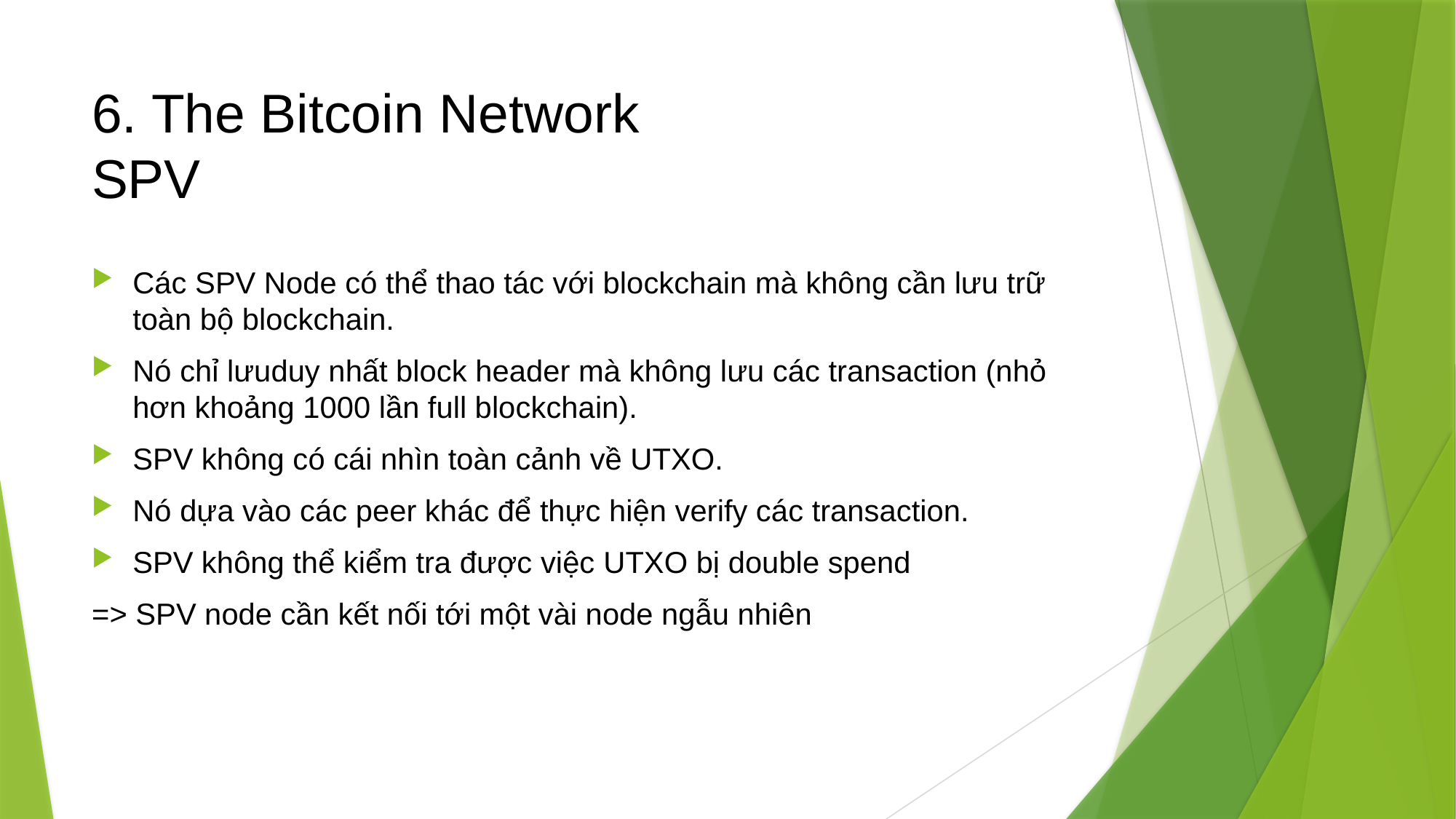

# 6. The Bitcoin Network SPV
Các SPV Node có thể thao tác với blockchain mà không cần lưu trữ toàn bộ blockchain.
Nó chỉ lưuduy nhất block header mà không lưu các transaction (nhỏ hơn khoảng 1000 lần full blockchain).
SPV không có cái nhìn toàn cảnh về UTXO.
Nó dựa vào các peer khác để thực hiện verify các transaction.
SPV không thể kiểm tra được việc UTXO bị double spend
=> SPV node cần kết nối tới một vài node ngẫu nhiên